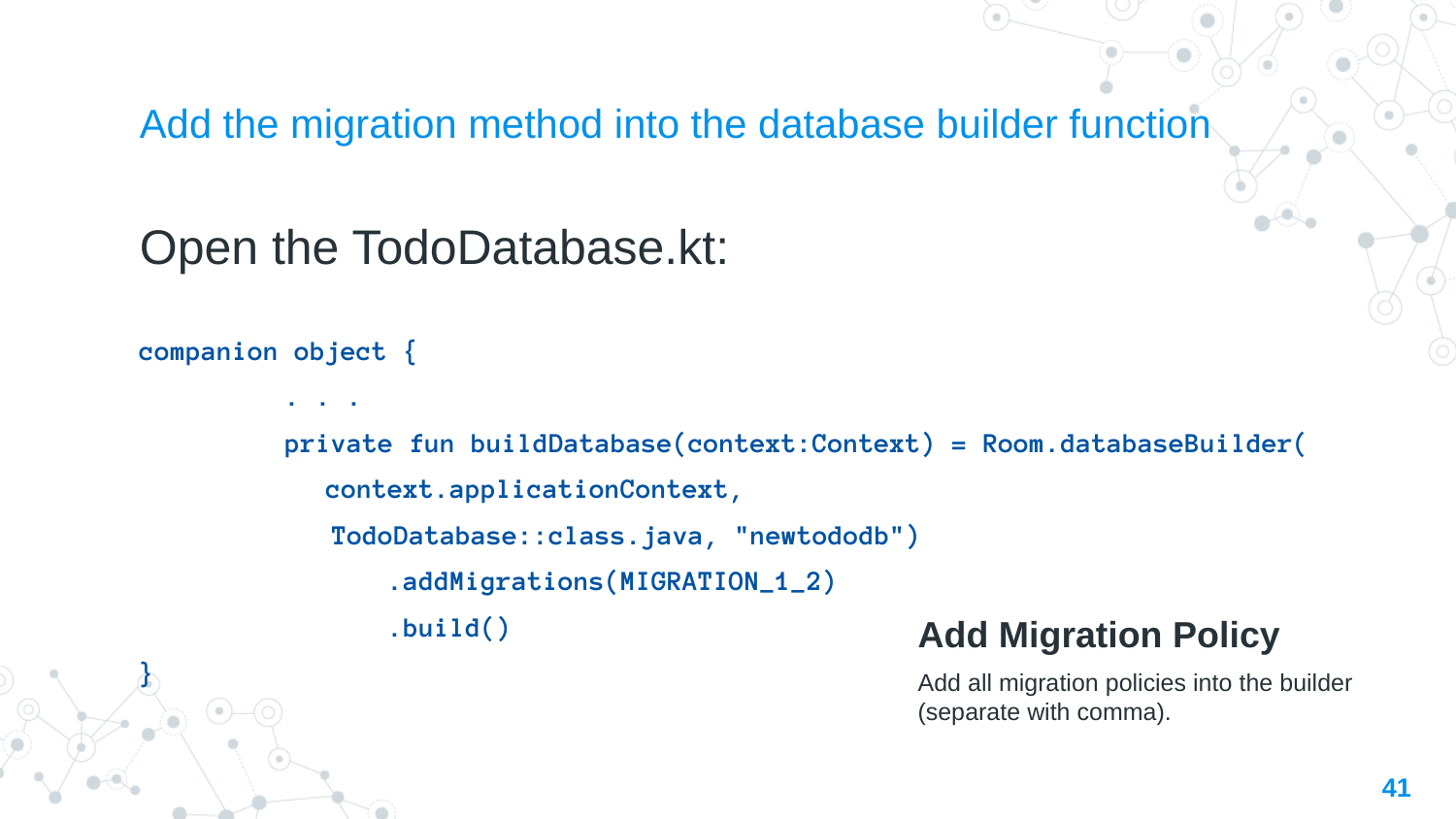

# Add the migration method into the database builder function
Open the TodoDatabase.kt:

companion object {
	. . .
	private fun buildDatabase(context:Context) = Room.databaseBuilder(
            context.applicationContext,
   TodoDatabase::class.java, "newtododb")
                .addMigrations(MIGRATION_1_2)
                .build()
}

Add Migration Policy
Add all migration policies into the builder (separate with comma).

41